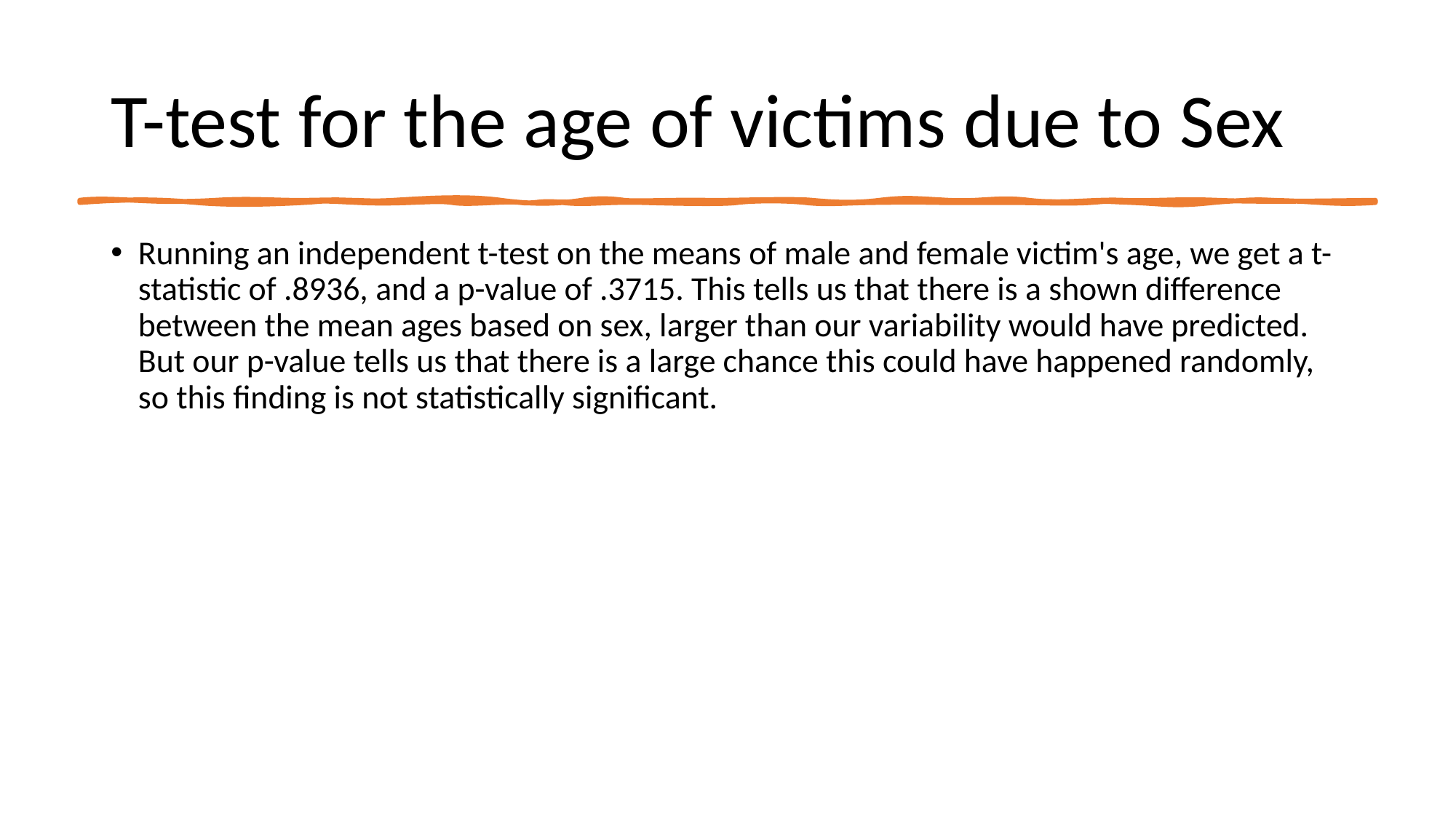

# T-test for the age of victims due to Sex

Running an independent t-test on the means of male and female victim's age, we get a t-statistic of .8936, and a p-value of .3715. This tells us that there is a shown difference between the mean ages based on sex, larger than our variability would have predicted. But our p-value tells us that there is a large chance this could have happened randomly, so this finding is not statistically significant.